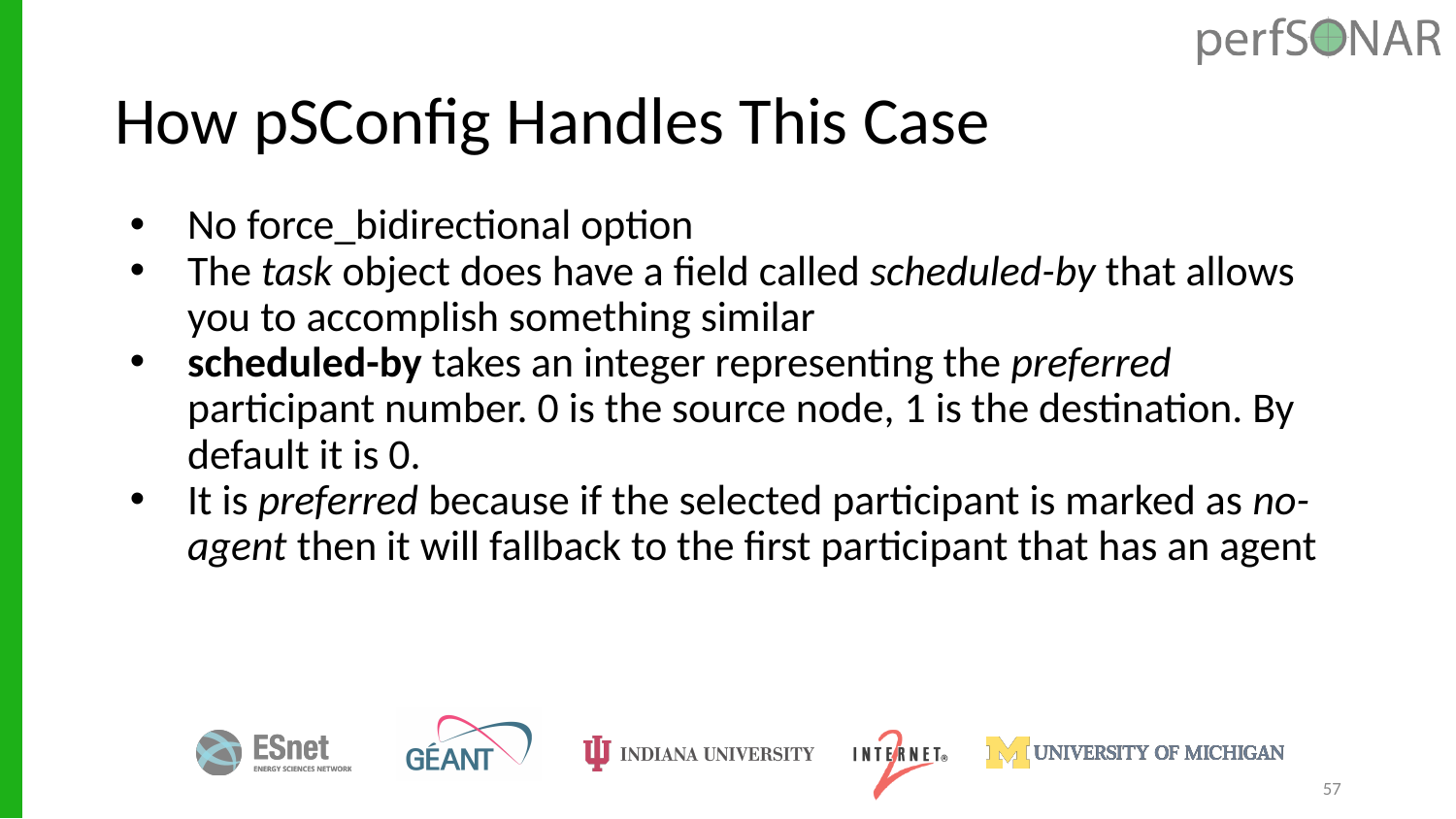

# How pSConfig Handles This Case
No force_bidirectional option
The task object does have a field called scheduled-by that allows you to accomplish something similar
scheduled-by takes an integer representing the preferred participant number. 0 is the source node, 1 is the destination. By default it is 0.
It is preferred because if the selected participant is marked as no-agent then it will fallback to the first participant that has an agent

57